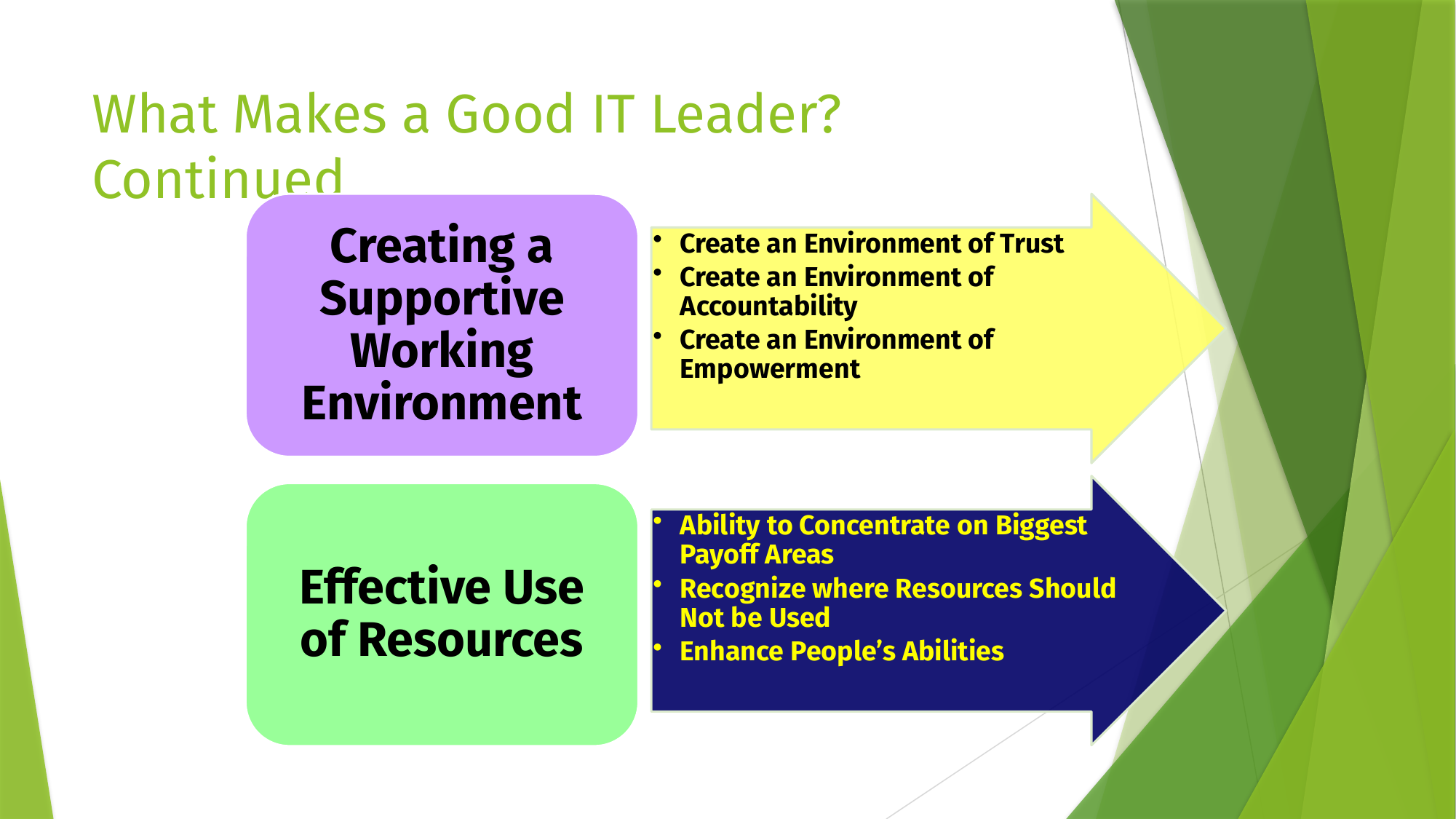

# What Makes a Good IT Leader? Continued

Creating a Supportive Working Environment

Create an Environment of Trust
Create an Environment of Accountability
Create an Environment of Empowerment

Ability to Concentrate on Biggest Payoff Areas
Recognize where Resources Should Not be Used
Enhance People’s Abilities

Effective Use of Resources